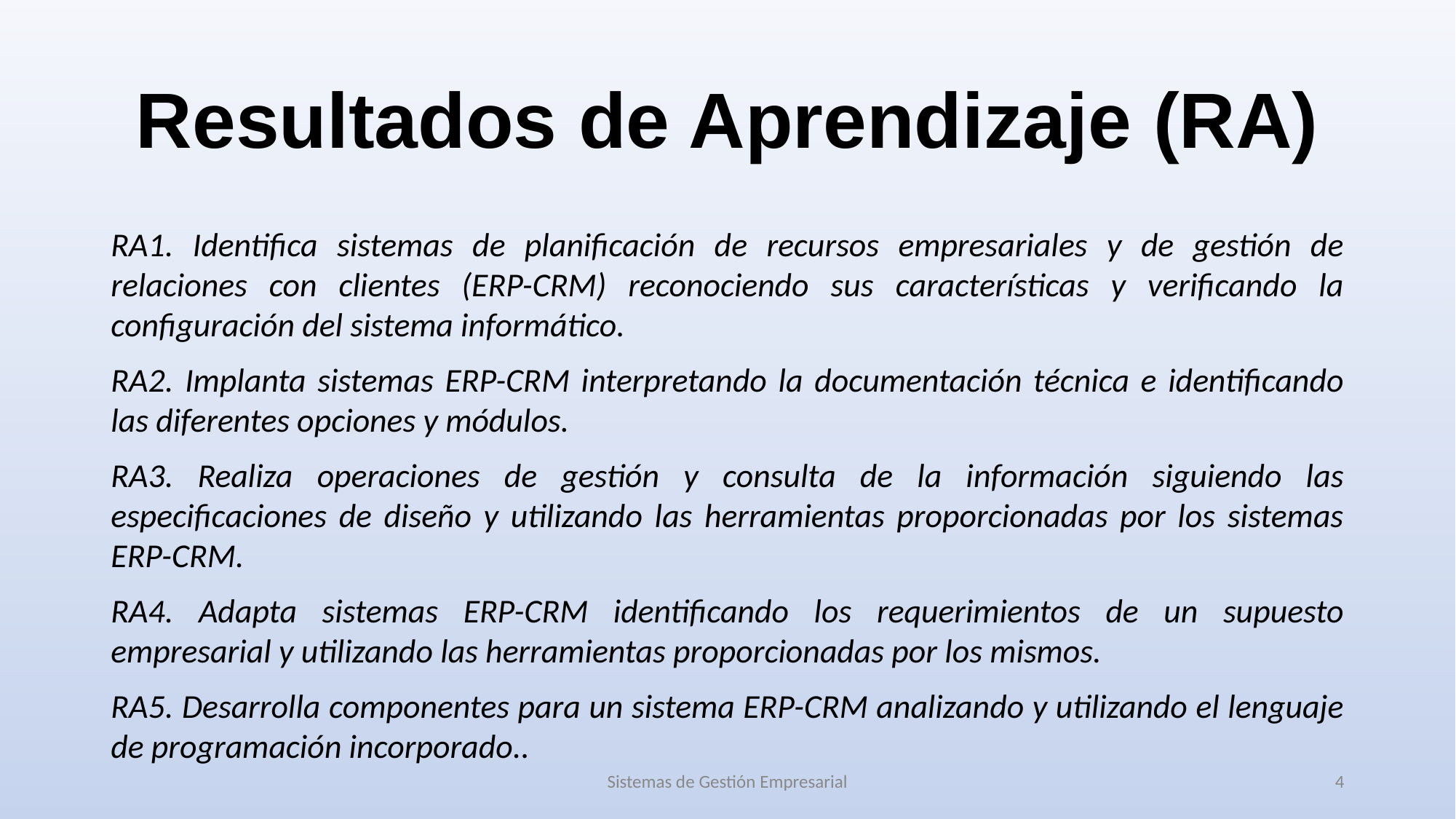

# Resultados de Aprendizaje (RA)
RA1. Identifica sistemas de planificación de recursos empresariales y de gestión de relaciones con clientes (ERP-CRM) reconociendo sus características y verificando la configuración del sistema informático.
RA2. Implanta sistemas ERP-CRM interpretando la documentación técnica e identificando las diferentes opciones y módulos.
RA3. Realiza operaciones de gestión y consulta de la información siguiendo las especificaciones de diseño y utilizando las herramientas proporcionadas por los sistemas ERP-CRM.
RA4. Adapta sistemas ERP-CRM identificando los requerimientos de un supuesto empresarial y utilizando las herramientas proporcionadas por los mismos.
RA5. Desarrolla componentes para un sistema ERP-CRM analizando y utilizando el lenguaje de programación incorporado..
Sistemas de Gestión Empresarial
4